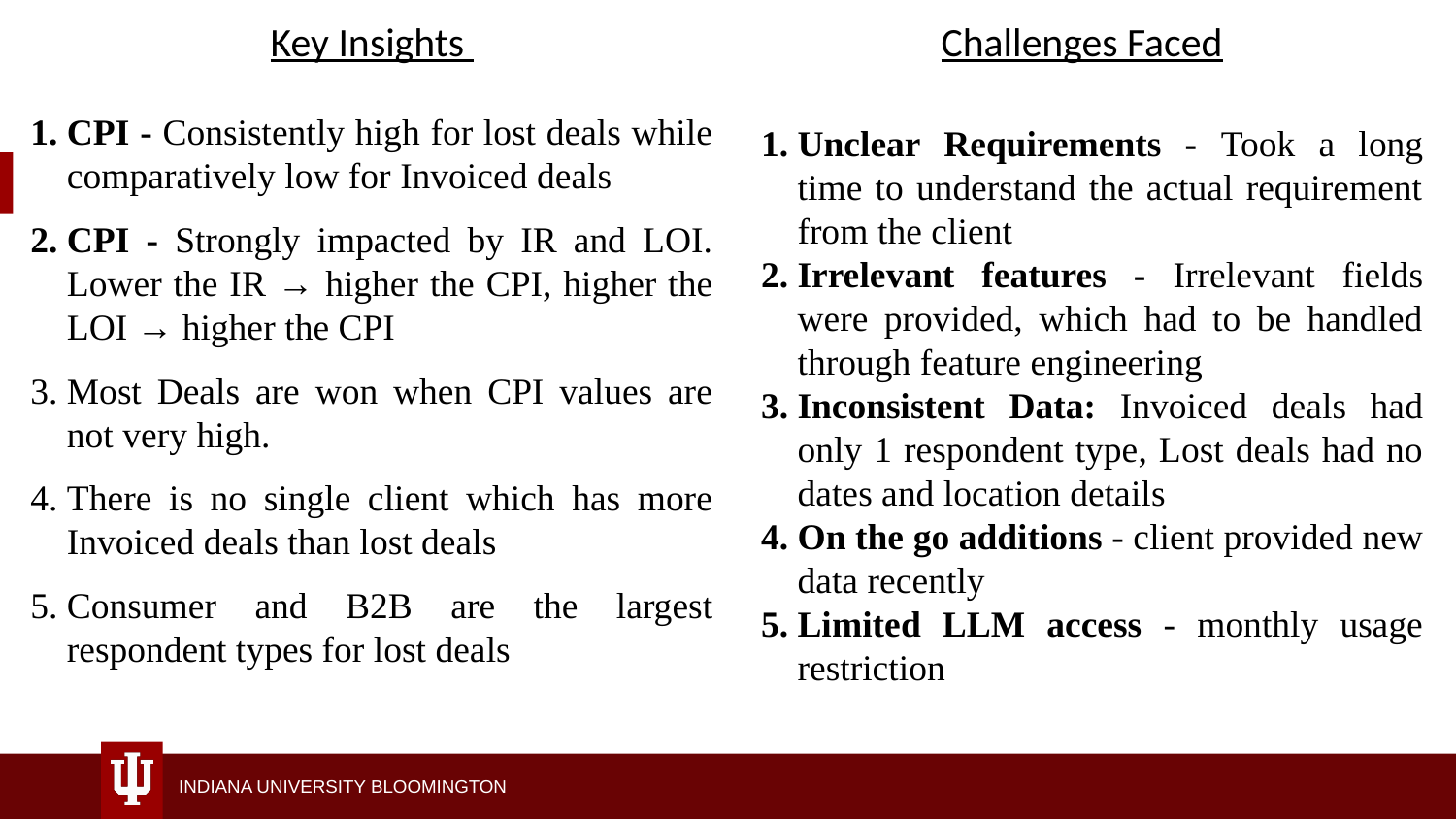

# Key Insights
Challenges Faced
CPI - Consistently high for lost deals while comparatively low for Invoiced deals
CPI - Strongly impacted by IR and LOI. Lower the IR → higher the CPI, higher the LOI → higher the CPI
Most Deals are won when CPI values are not very high.
There is no single client which has more Invoiced deals than lost deals
Consumer and B2B are the largest respondent types for lost deals
Unclear Requirements - Took a long time to understand the actual requirement from the client
Irrelevant features - Irrelevant fields were provided, which had to be handled through feature engineering
Inconsistent Data: Invoiced deals had only 1 respondent type, Lost deals had no dates and location details
On the go additions - client provided new data recently
Limited LLM access - monthly usage restriction